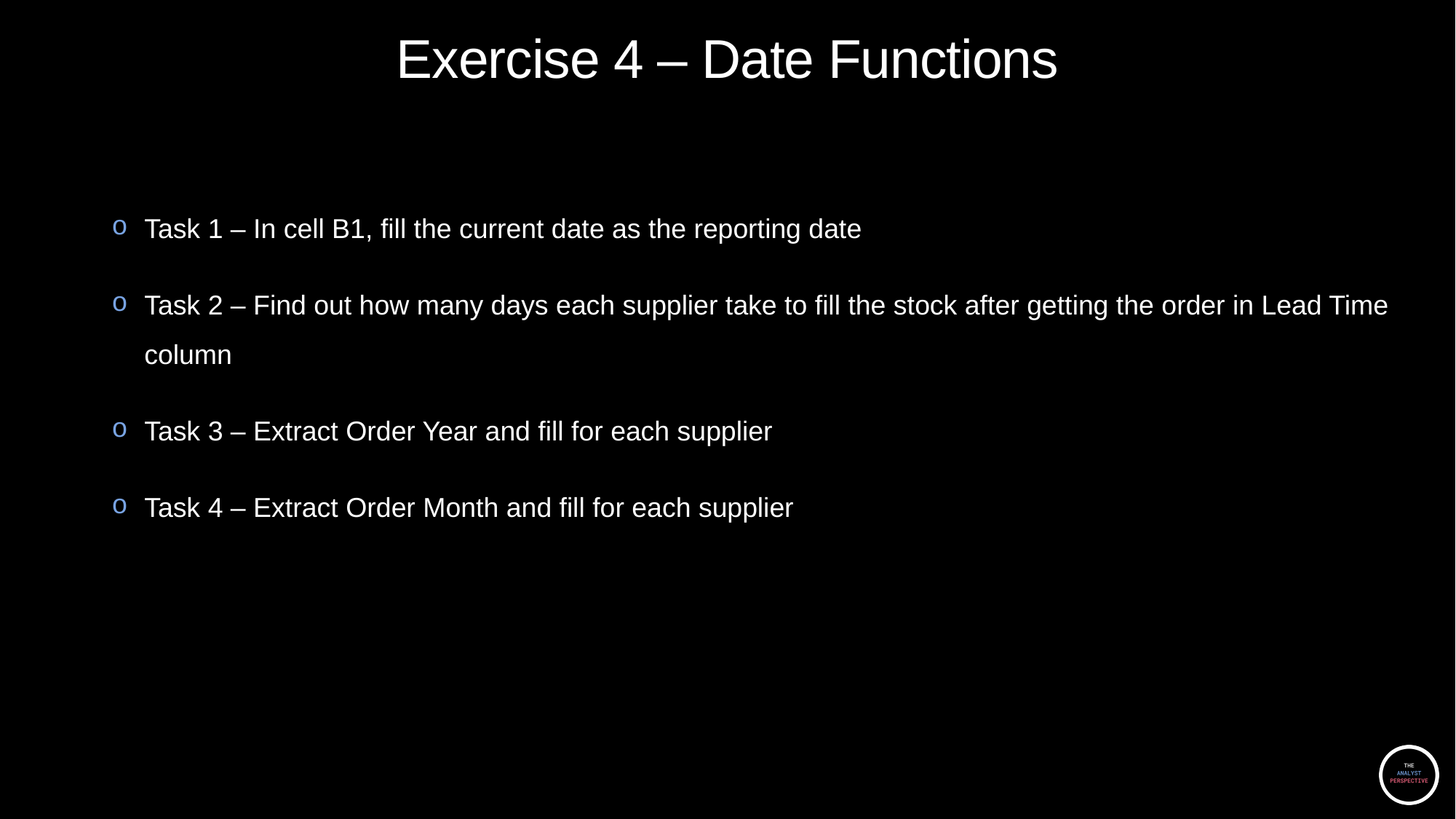

Exercise 4 – Date Functions
Task 1 – In cell B1, fill the current date as the reporting date
Task 2 – Find out how many days each supplier take to fill the stock after getting the order in Lead Time column
Task 3 – Extract Order Year and fill for each supplier
Task 4 – Extract Order Month and fill for each supplier